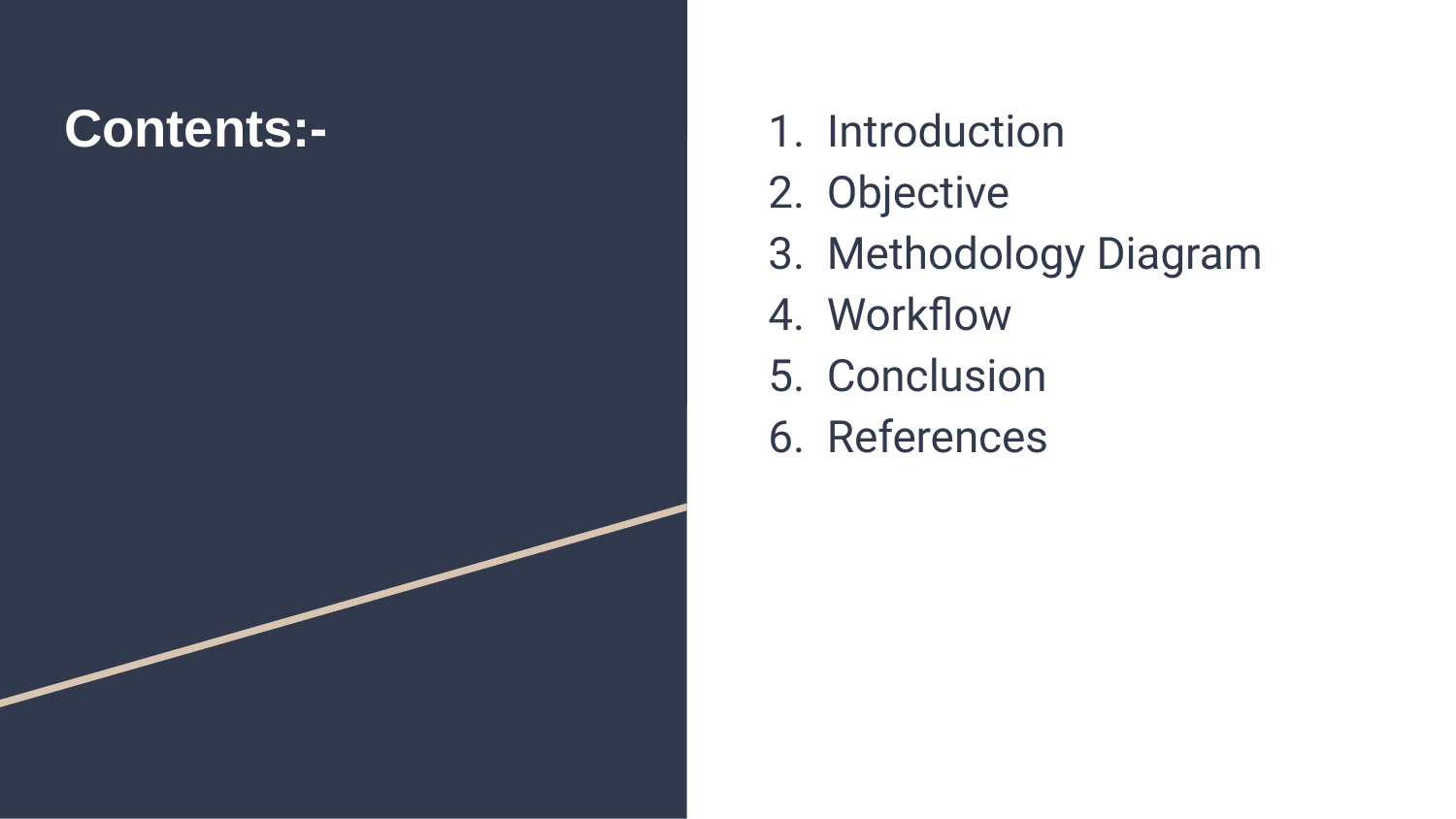

# Contents:-
Introduction
Objective
Methodology Diagram
Workflow
Conclusion
References